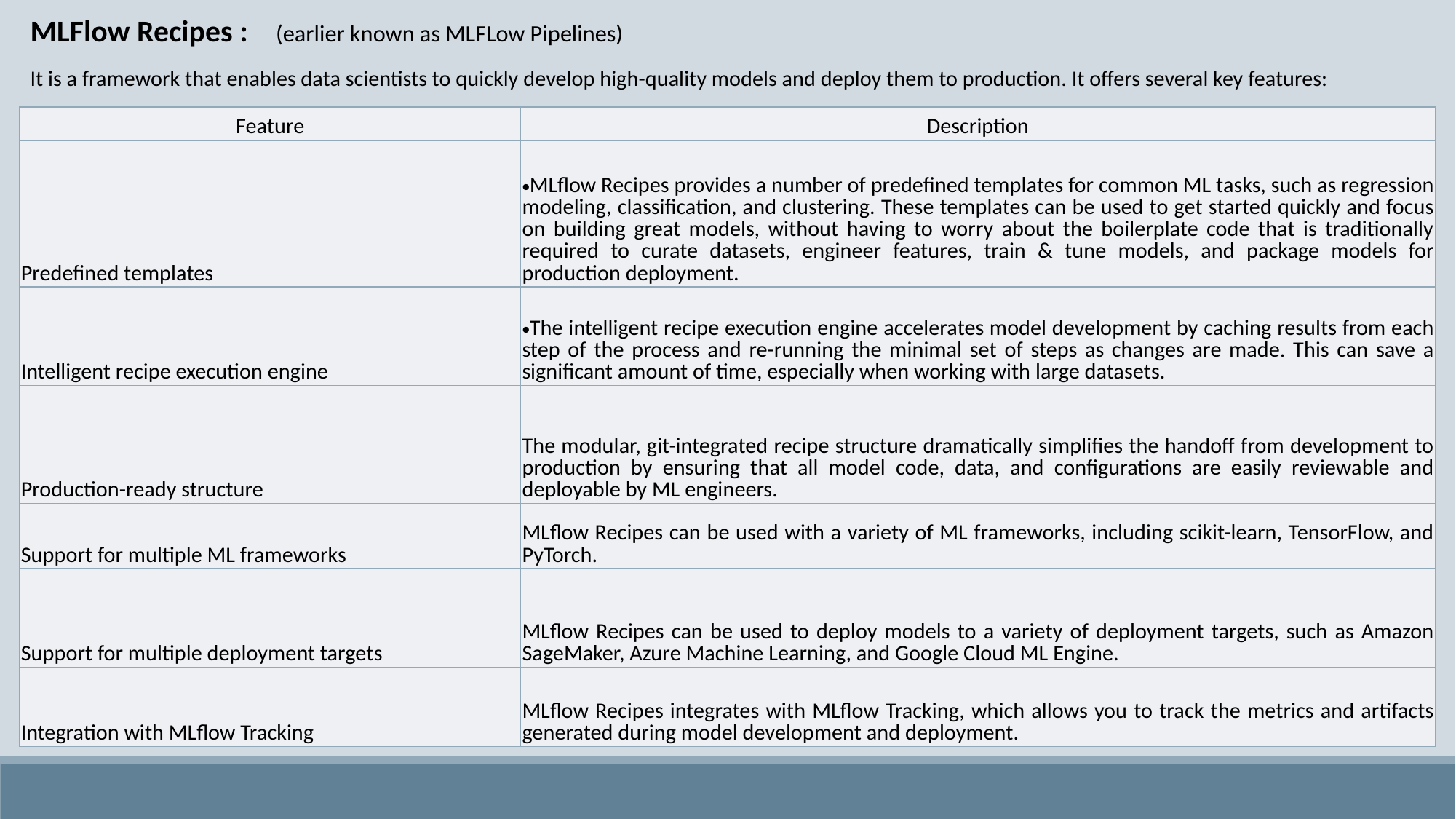

MLFlow Recipes :    (earlier known as MLFLow Pipelines)
It is a framework that enables data scientists to quickly develop high-quality models and deploy them to production. It offers several key features:
| Feature | Description |
| --- | --- |
| Predefined templates | MLflow Recipes provides a number of predefined templates for common ML tasks, such as regression modeling, classification, and clustering. These templates can be used to get started quickly and focus on building great models, without having to worry about the boilerplate code that is traditionally required to curate datasets, engineer features, train & tune models, and package models for production deployment. |
| Intelligent recipe execution engine | The intelligent recipe execution engine accelerates model development by caching results from each step of the process and re-running the minimal set of steps as changes are made. This can save a significant amount of time, especially when working with large datasets. |
| Production-ready structure | The modular, git-integrated recipe structure dramatically simplifies the handoff from development to production by ensuring that all model code, data, and configurations are easily reviewable and deployable by ML engineers. |
| Support for multiple ML frameworks | MLflow Recipes can be used with a variety of ML frameworks, including scikit-learn, TensorFlow, and PyTorch. |
| Support for multiple deployment targets | MLflow Recipes can be used to deploy models to a variety of deployment targets, such as Amazon SageMaker, Azure Machine Learning, and Google Cloud ML Engine. |
| Integration with MLflow Tracking | MLflow Recipes integrates with MLflow Tracking, which allows you to track the metrics and artifacts generated during model development and deployment. |